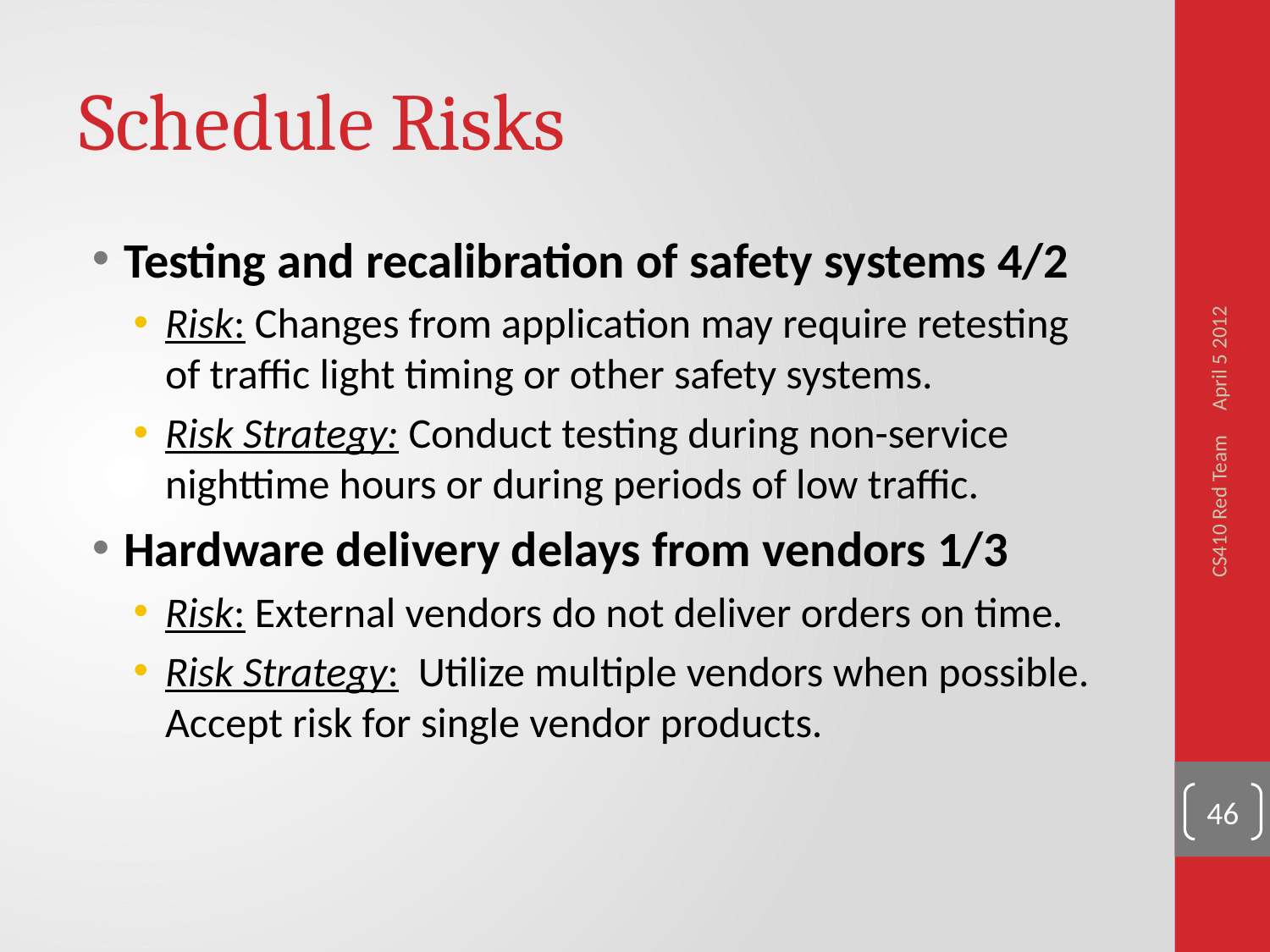

# Schedule Risks
Testing and recalibration of safety systems 4/2
Risk: Changes from application may require retesting of traffic light timing or other safety systems.
Risk Strategy: Conduct testing during non-service nighttime hours or during periods of low traffic.
Hardware delivery delays from vendors 1/3
Risk: External vendors do not deliver orders on time.
Risk Strategy:  Utilize multiple vendors when possible. Accept risk for single vendor products.
April 5 2012
CS410 Red Team
46